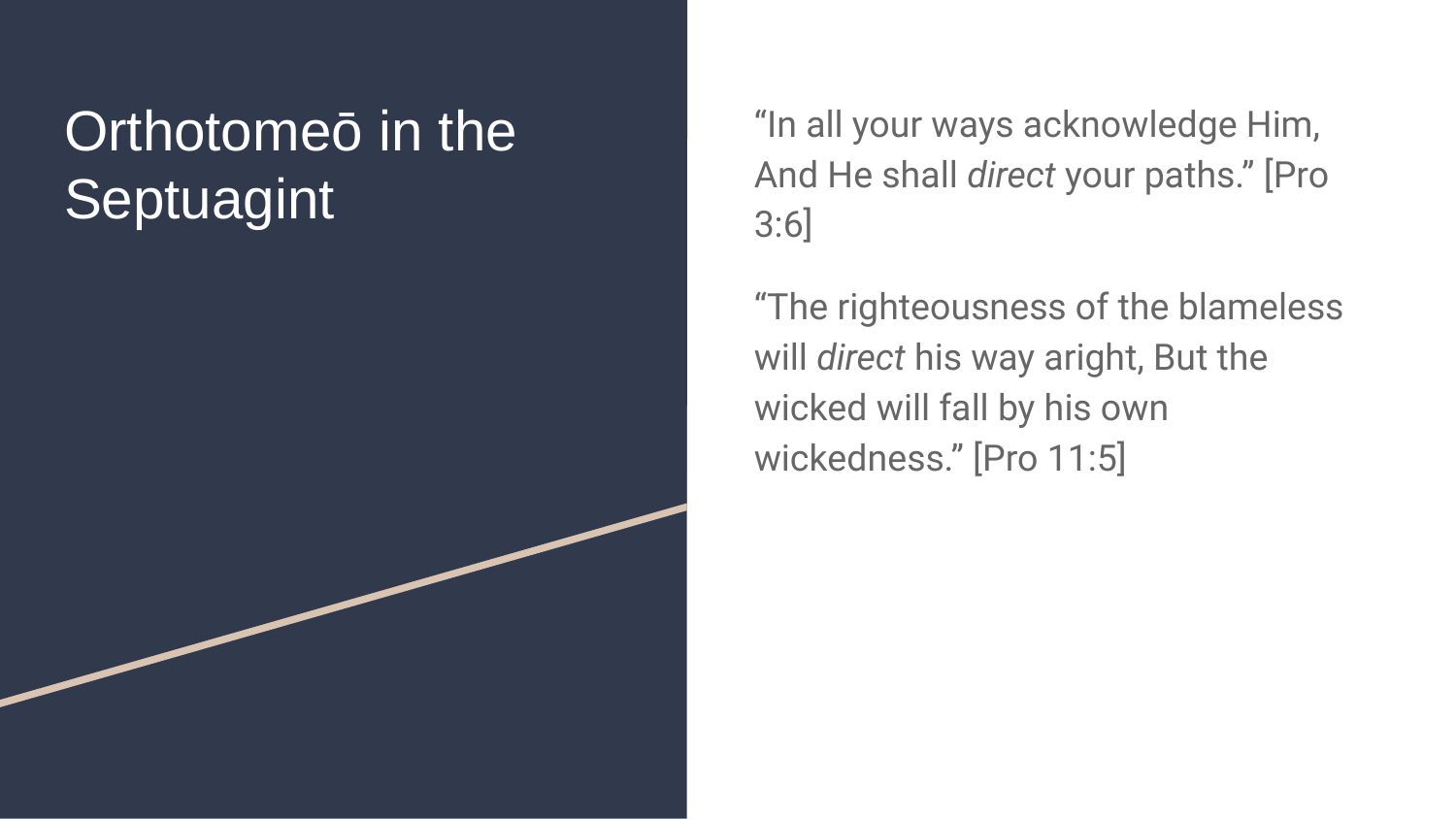

# Orthotomeō in the Septuagint
“In all your ways acknowledge Him, And He shall direct your paths.” [Pro 3:6]
“The righteousness of the blameless will direct his way aright, But the wicked will fall by his own wickedness.” [Pro 11:5]